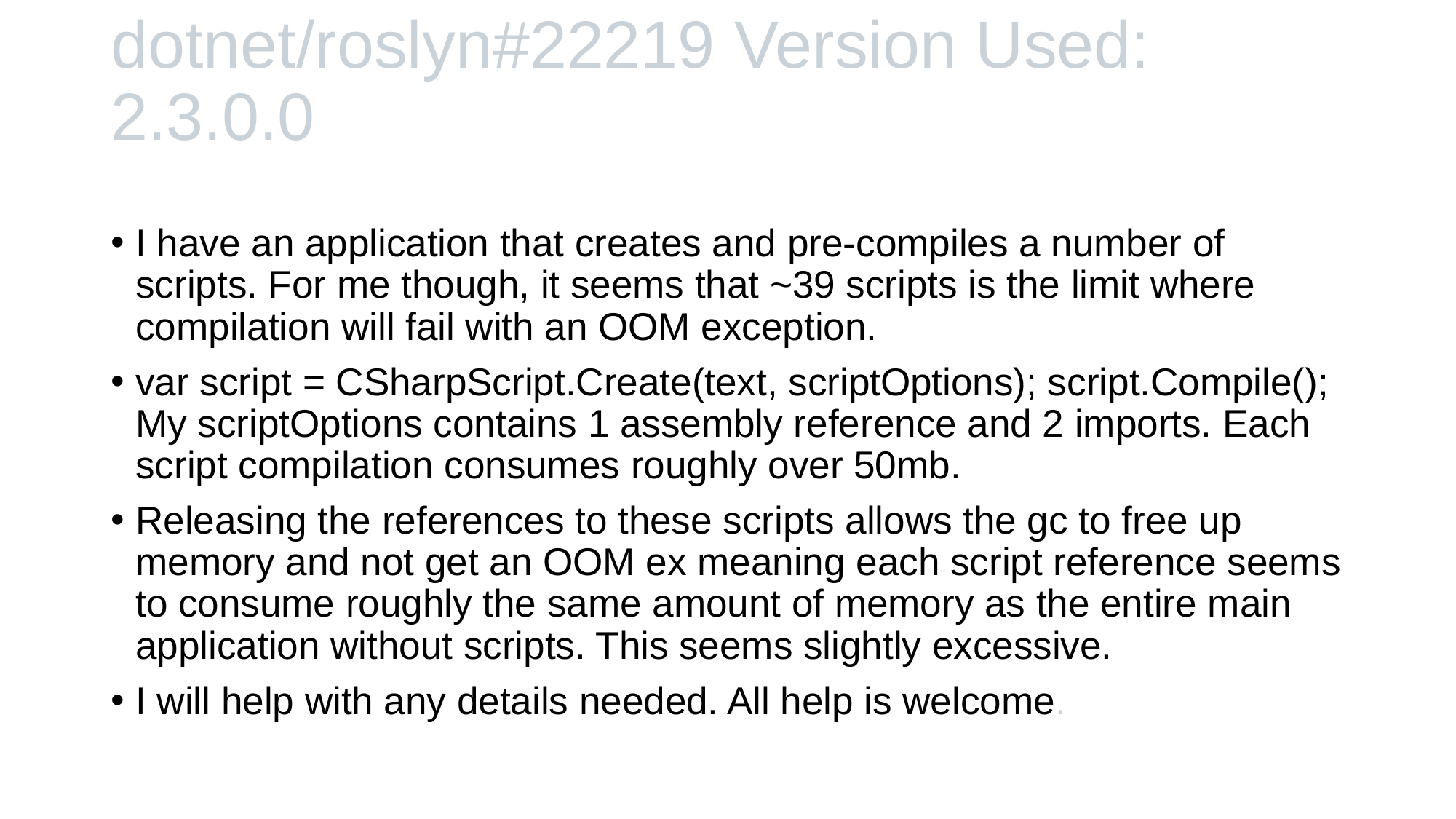

# dotnet/roslyn#22219 Version Used: 2.3.0.0
I have an application that creates and pre-compiles a number of scripts. For me though, it seems that ~39 scripts is the limit where compilation will fail with an OOM exception.
var script = CSharpScript.Create(text, scriptOptions); script.Compile(); My scriptOptions contains 1 assembly reference and 2 imports. Each script compilation consumes roughly over 50mb.
Releasing the references to these scripts allows the gc to free up memory and not get an OOM ex meaning each script reference seems to consume roughly the same amount of memory as the entire main application without scripts. This seems slightly excessive.
I will help with any details needed. All help is welcome.